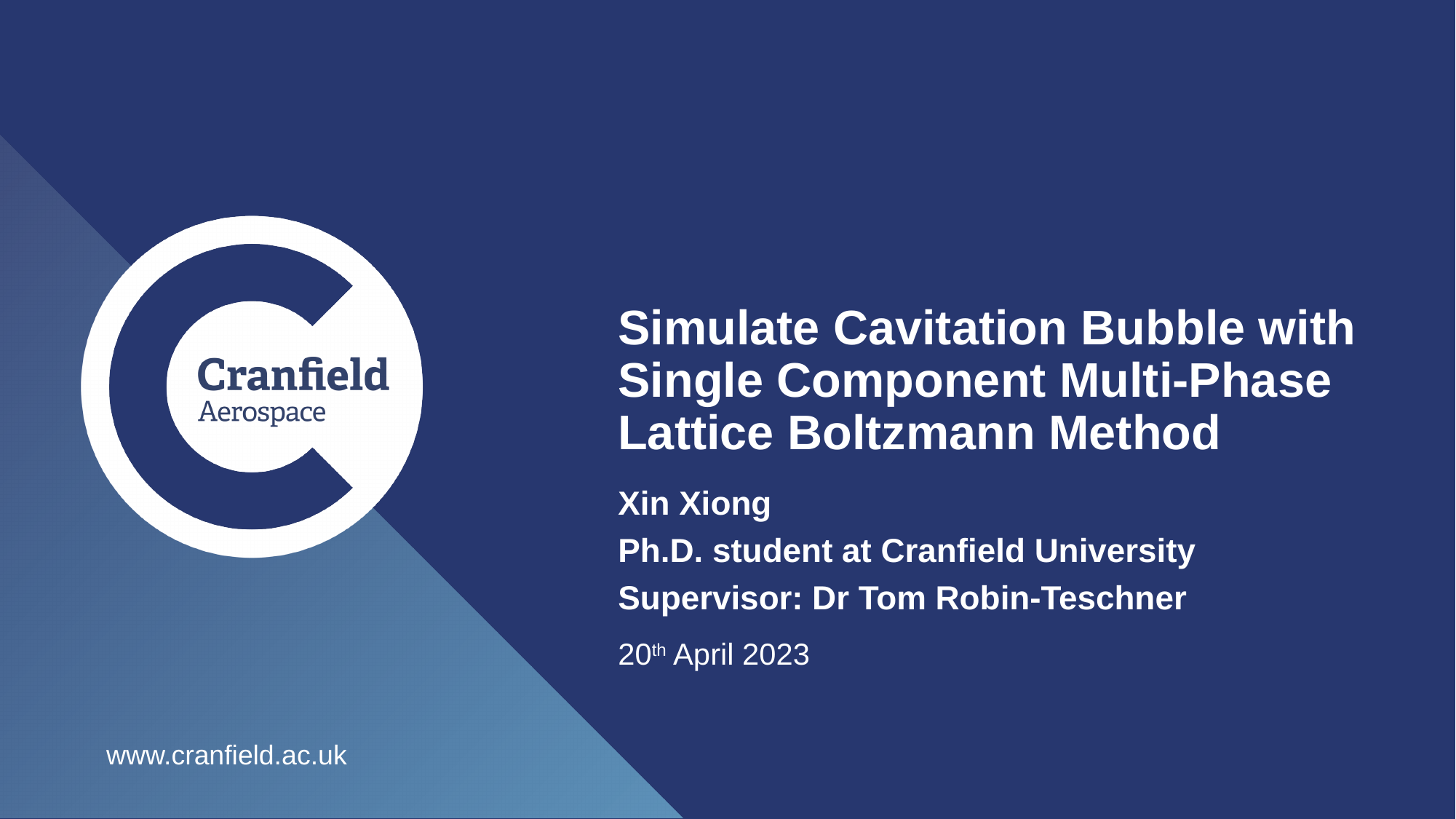

# Simulate Cavitation Bubble with Single Component Multi-Phase Lattice Boltzmann Method
Xin Xiong
Ph.D. student at Cranfield University
Supervisor: Dr Tom Robin-Teschner
20th April 2023